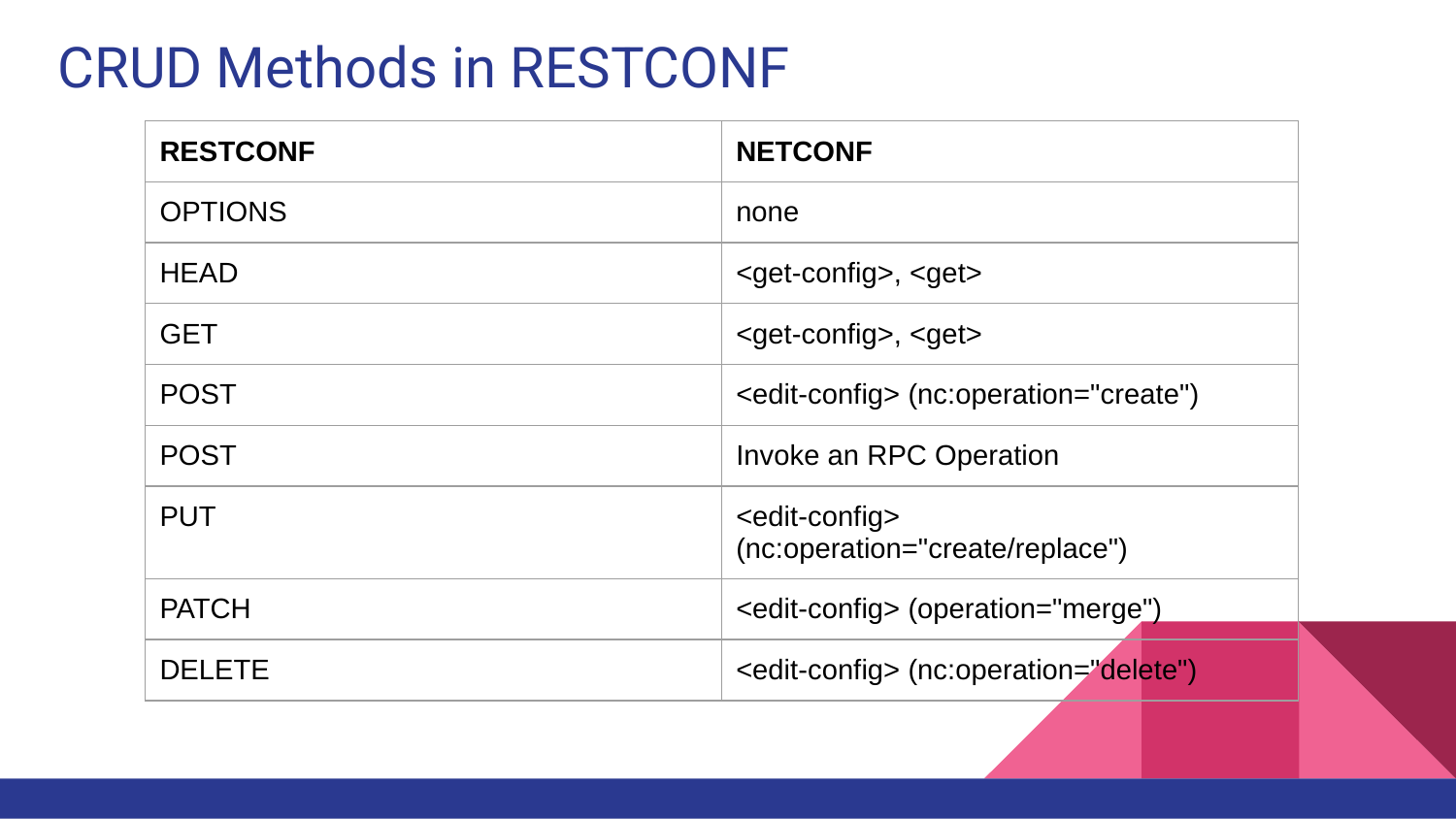

# CRUD Methods in RESTCONF
| RESTCONF | NETCONF |
| --- | --- |
| OPTIONS | none |
| HEAD | <get-config>, <get> |
| GET | <get-config>, <get> |
| POST | <edit-config> (nc:operation="create") |
| POST | Invoke an RPC Operation |
| PUT | <edit-config> (nc:operation="create/replace") |
| PATCH | <edit-config> (operation="merge") |
| DELETE | <edit-config> (nc:operation="delete") |